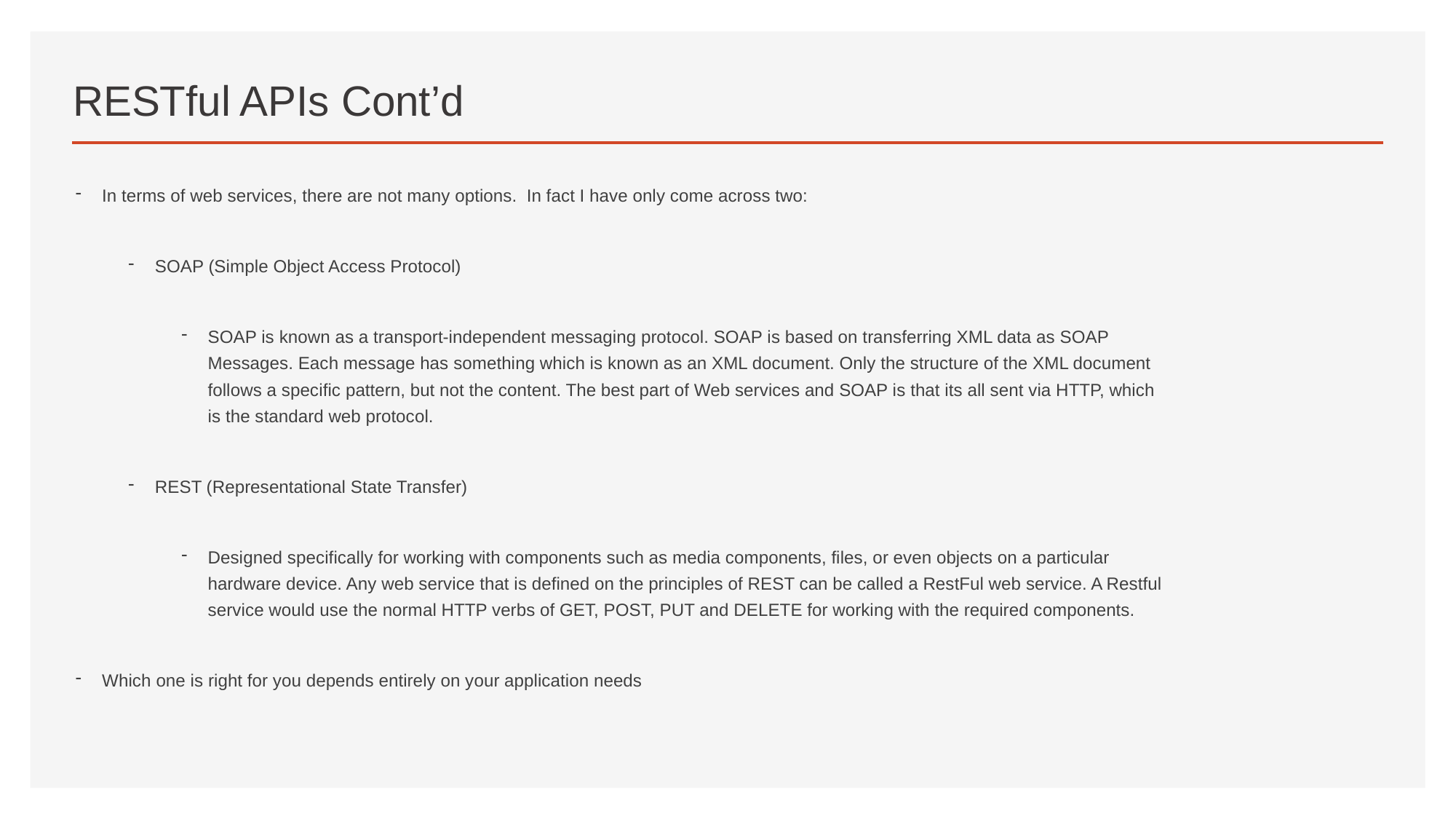

# RESTful APIs Cont’d
In terms of web services, there are not many options.  In fact I have only come across two:
SOAP (Simple Object Access Protocol)
SOAP is known as a transport-independent messaging protocol. SOAP is based on transferring XML data as SOAP Messages. Each message has something which is known as an XML document. Only the structure of the XML document follows a specific pattern, but not the content. The best part of Web services and SOAP is that its all sent via HTTP, which is the standard web protocol.
REST (Representational State Transfer)
Designed specifically for working with components such as media components, files, or even objects on a particular hardware device. Any web service that is defined on the principles of REST can be called a RestFul web service. A Restful service would use the normal HTTP verbs of GET, POST, PUT and DELETE for working with the required components.
Which one is right for you depends entirely on your application needs